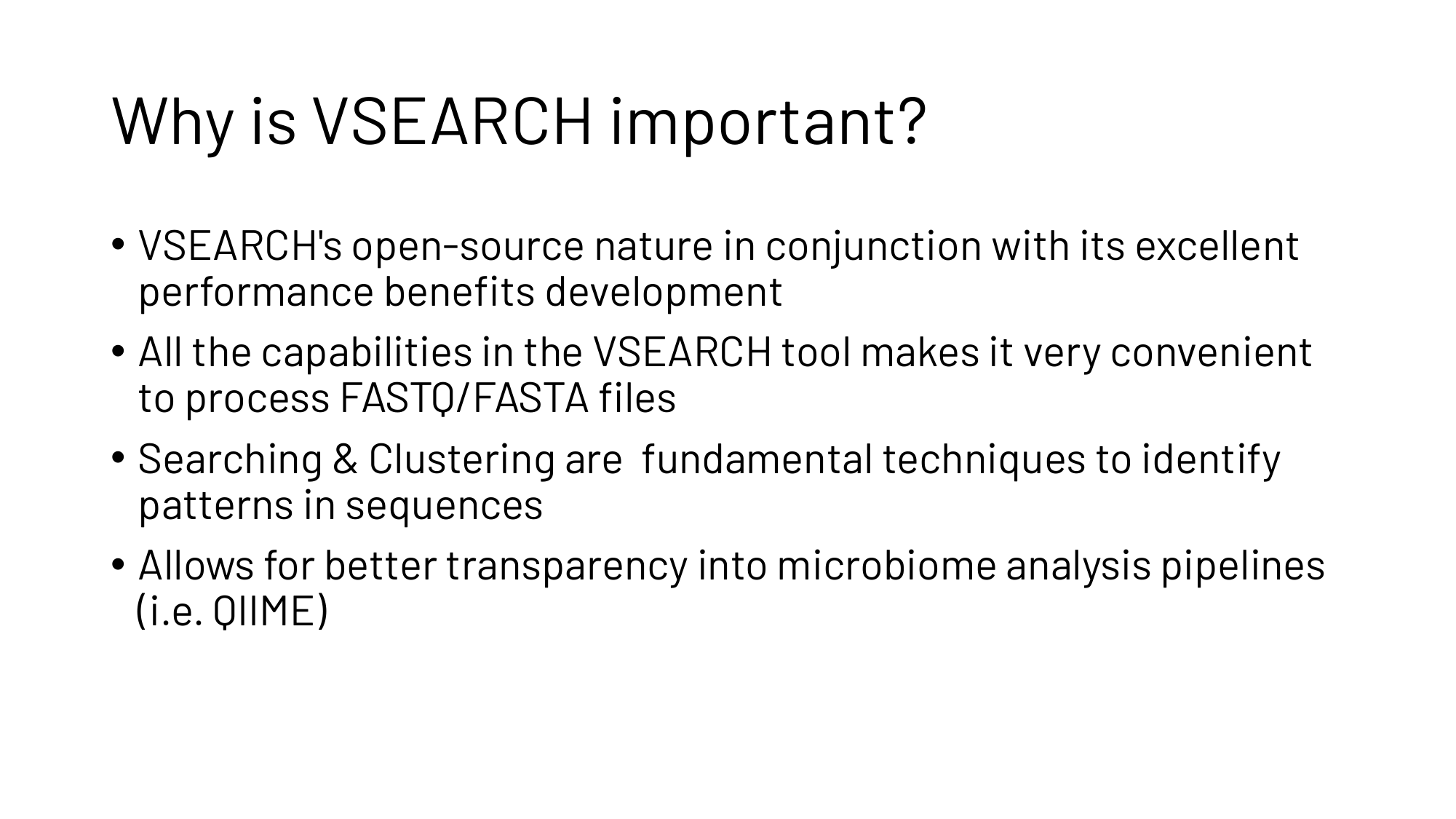

# Why is VSEARCH important?
VSEARCH's open-source nature in conjunction with its excellent performance benefits development
All the capabilities in the VSEARCH tool makes it very convenient to process FASTQ/FASTA files
Searching & Clustering are  fundamental techniques to identify patterns in sequences
Allows for better transparency into microbiome analysis pipelines (i.e. QIIME)